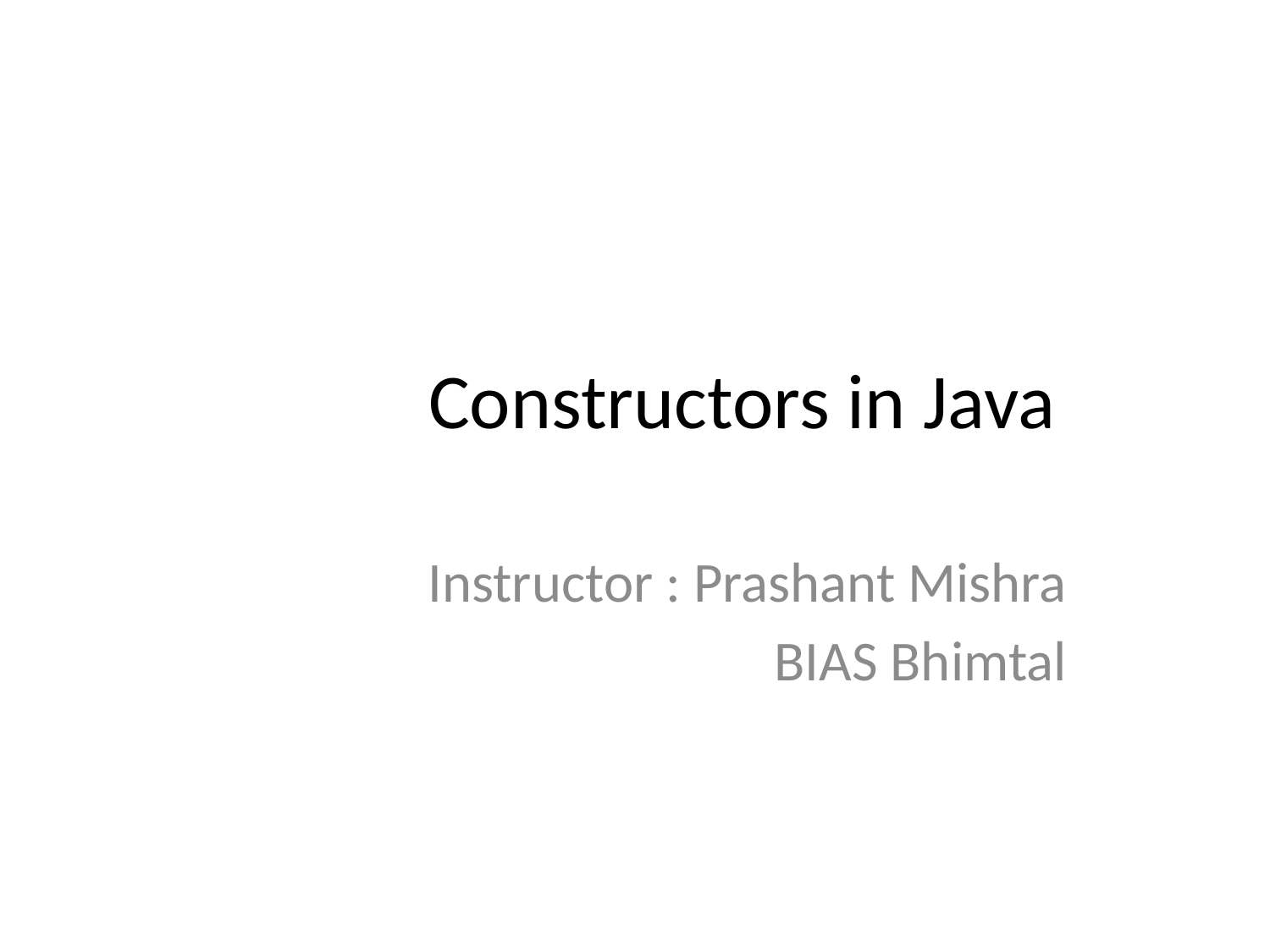

# Constructors in Java
Instructor : Prashant Mishra
BIAS Bhimtal